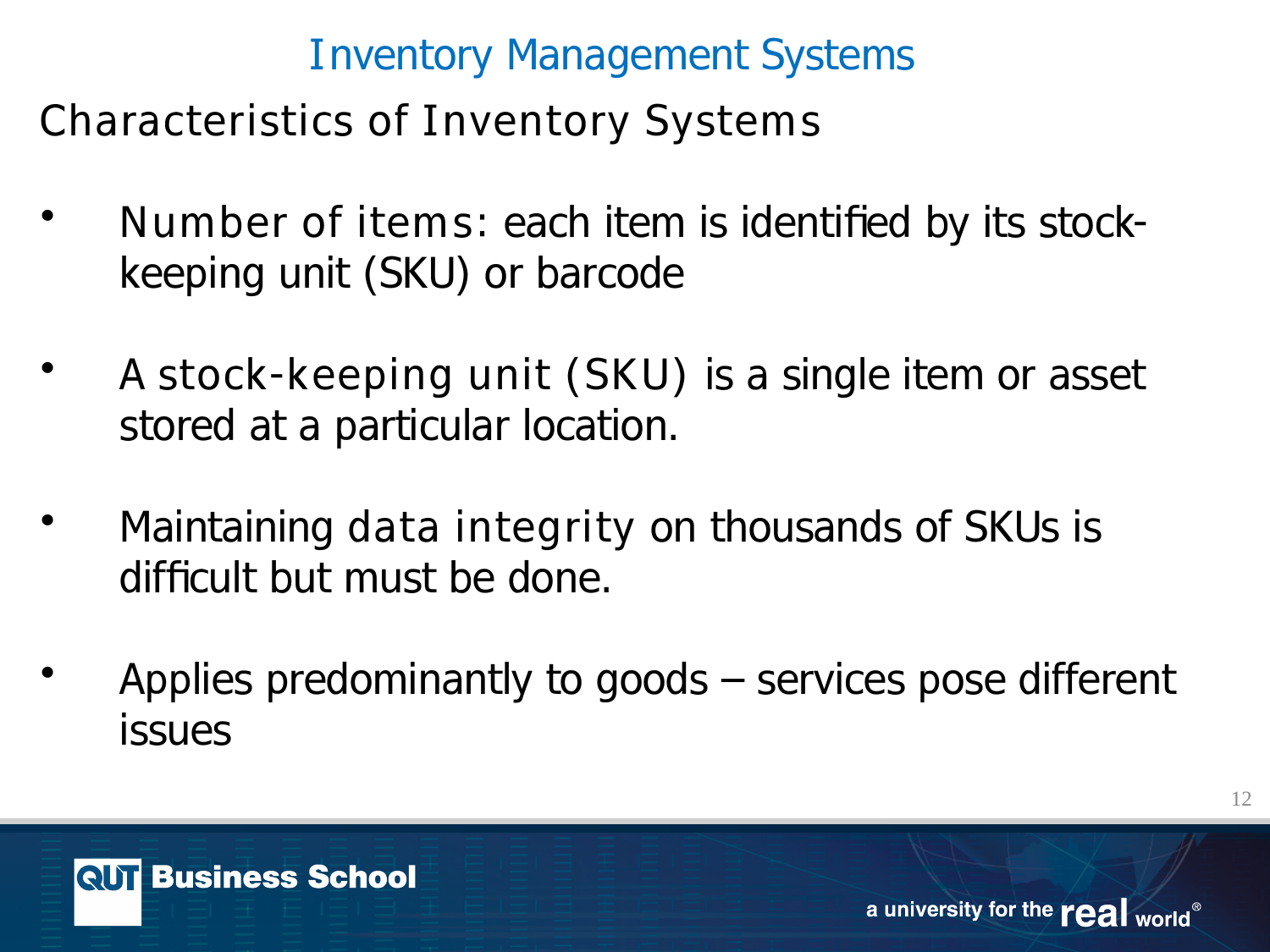

Inventory Management Systems

Characteristics of Inventory Systems

Number of items: each item is identified by its stock-keeping unit (SKU) or barcode

A stock-keeping unit (SKU) is a single item or asset stored at a particular location.

Maintaining data integrity on thousands of SKUs is difficult but must be done.

Applies predominantly to goods – services pose different issues
12